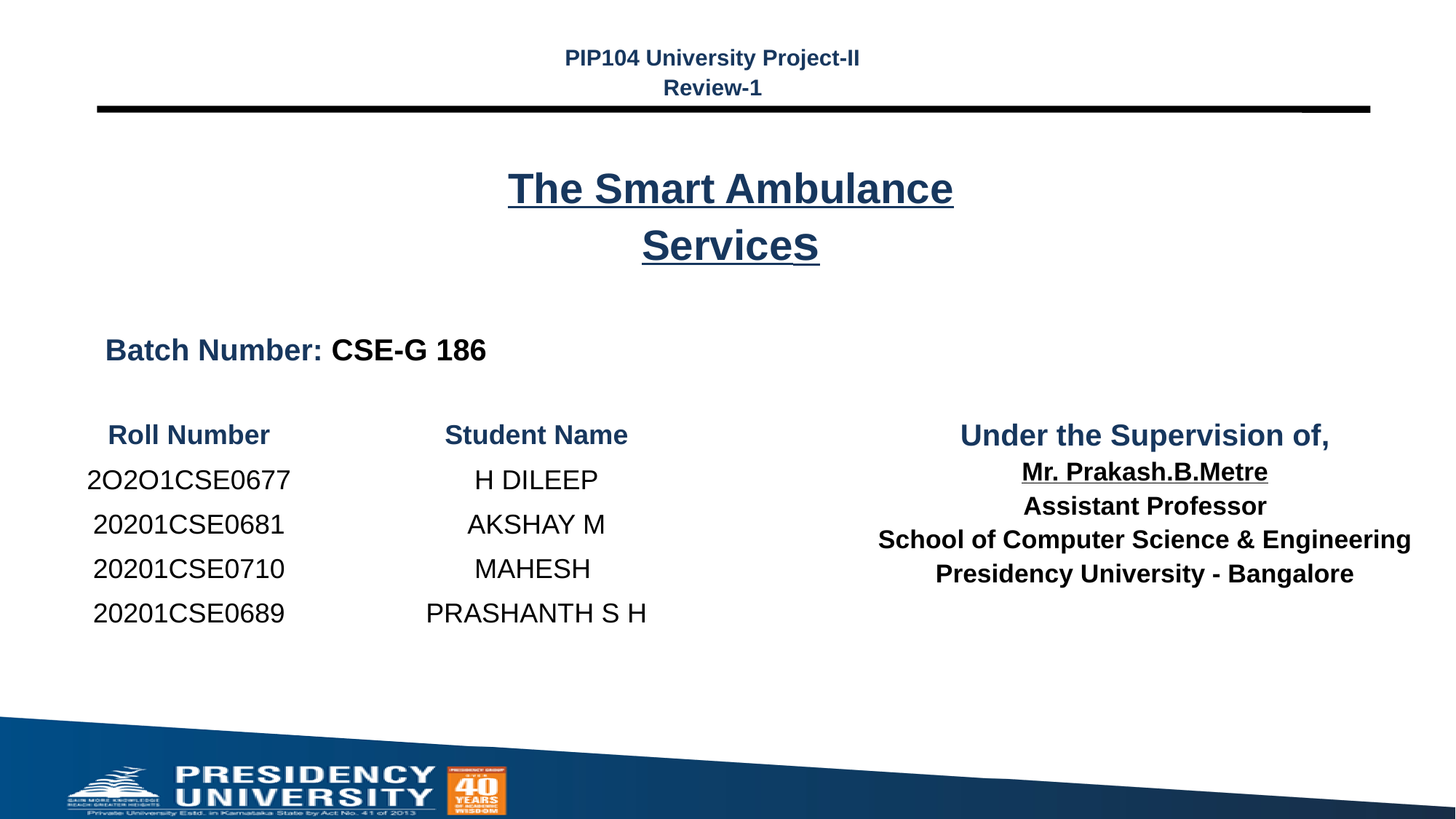

PIP104 University Project-II
Review-1
# The Smart Ambulance Services
Batch Number: CSE-G 186

| Roll Number | Student Name |
| --- | --- |
| 2O2O1CSE0677 | H DILEEP |
| 20201CSE0681 | AKSHAY M |
| 20201CSE0710 | MAHESH |
| 20201CSE0689 | PRASHANTH S H |
|  |  |
Under the Supervision of,
Mr. Prakash.B.Metre
Assistant Professor
School of Computer Science & Engineering
Presidency University - Bangalore